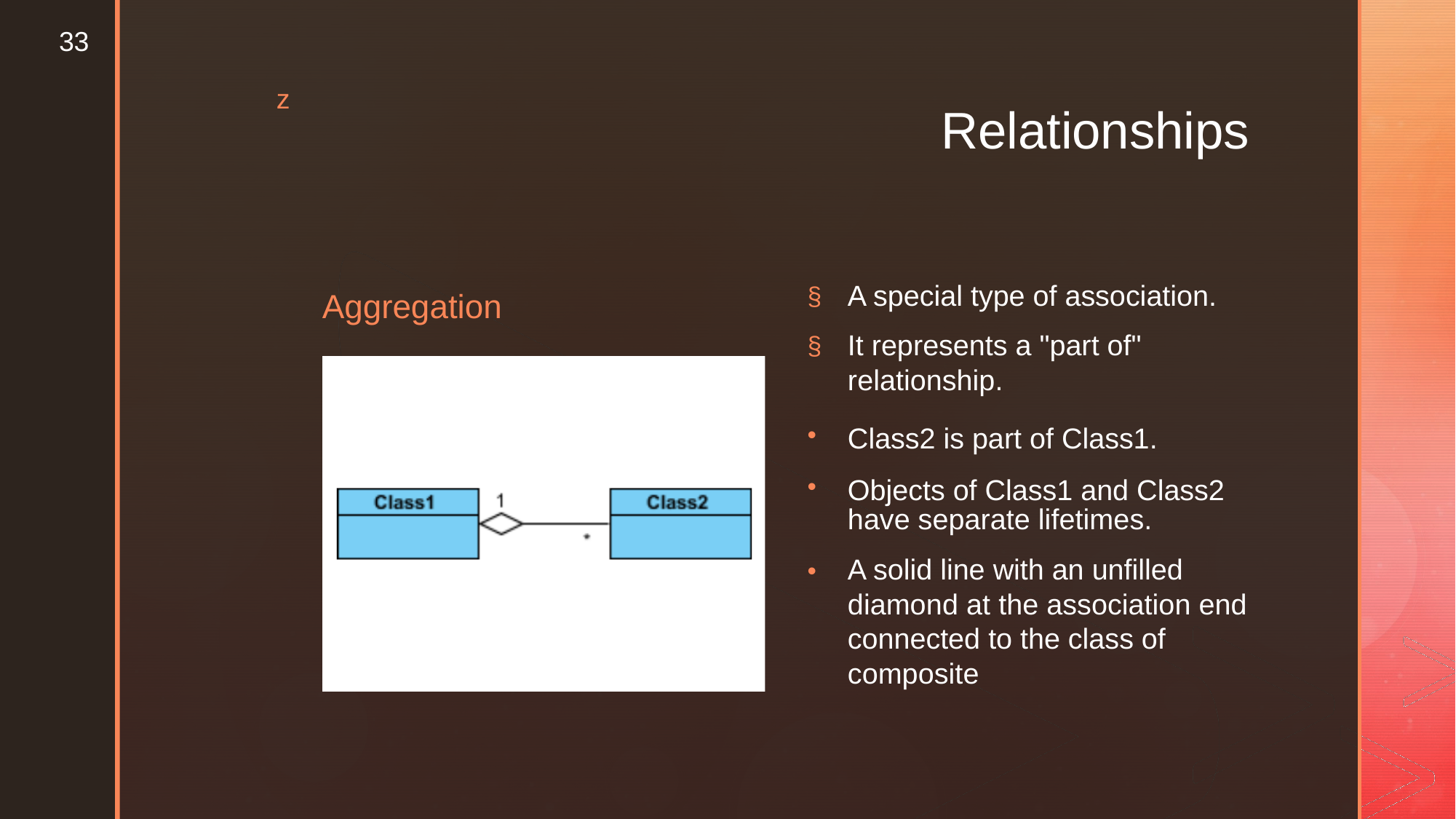

33
z
Relationships

A special type of association.
It represents a "part of"
relationship.
Class2 is part of Class1. Objects of Class1 and Class2
have separate lifetimes.
A solid line with an unfilled
diamond at the association end
connected to the class of
composite
§
§
Aggregation

•
•
•